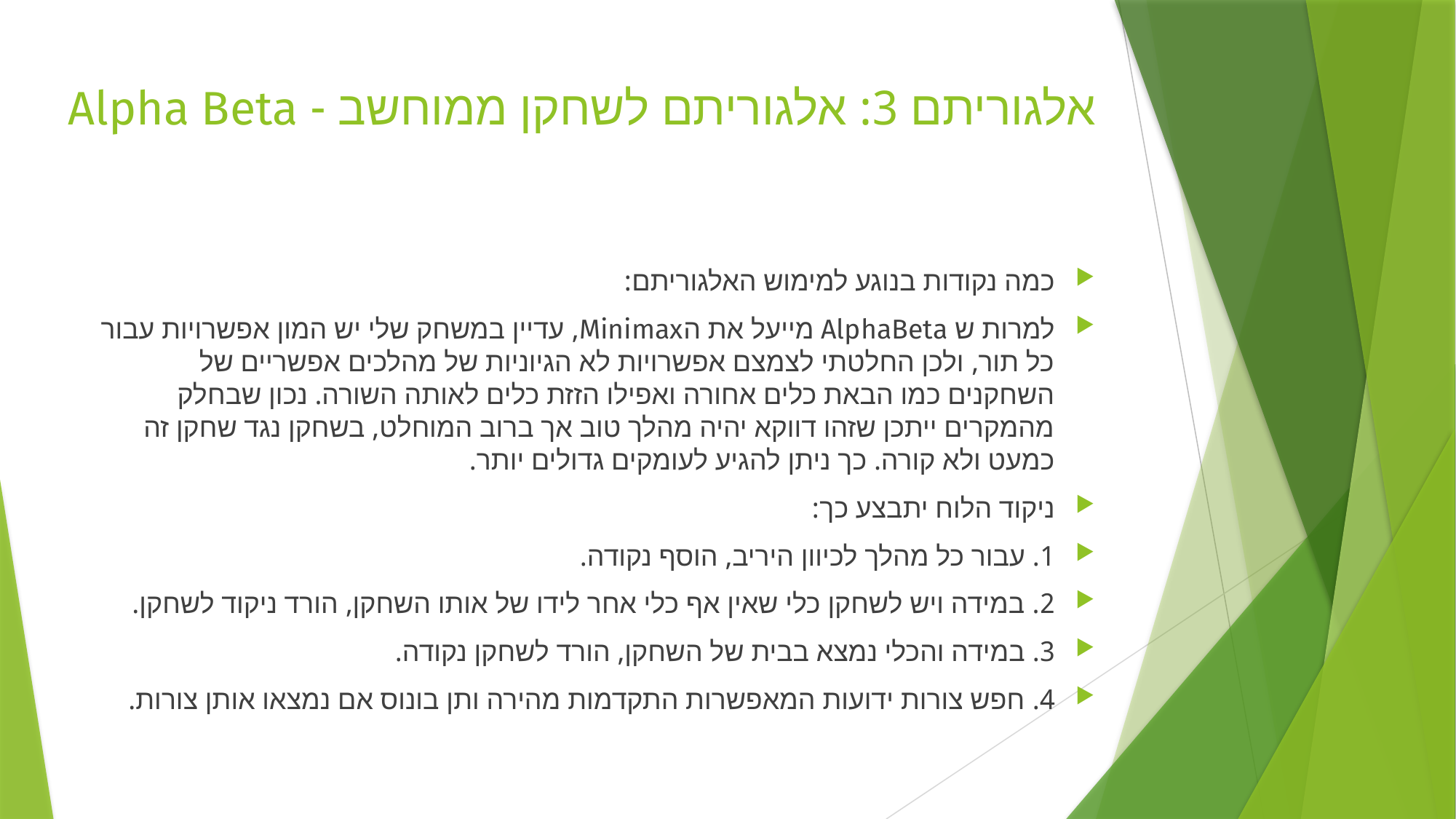

# אלגוריתם 3: אלגוריתם לשחקן ממוחשב - Alpha Beta
כמה נקודות בנוגע למימוש האלגוריתם:
למרות ש AlphaBeta מייעל את הMinimax, עדיין במשחק שלי יש המון אפשרויות עבור כל תור, ולכן החלטתי לצמצם אפשרויות לא הגיוניות של מהלכים אפשריים של השחקנים כמו הבאת כלים אחורה ואפילו הזזת כלים לאותה השורה. נכון שבחלק מהמקרים ייתכן שזהו דווקא יהיה מהלך טוב אך ברוב המוחלט, בשחקן נגד שחקן זה כמעט ולא קורה. כך ניתן להגיע לעומקים גדולים יותר.
ניקוד הלוח יתבצע כך:
1. עבור כל מהלך לכיוון היריב, הוסף נקודה.
2. במידה ויש לשחקן כלי שאין אף כלי אחר לידו של אותו השחקן, הורד ניקוד לשחקן.
3. במידה והכלי נמצא בבית של השחקן, הורד לשחקן נקודה.
4. חפש צורות ידועות המאפשרות התקדמות מהירה ותן בונוס אם נמצאו אותן צורות.